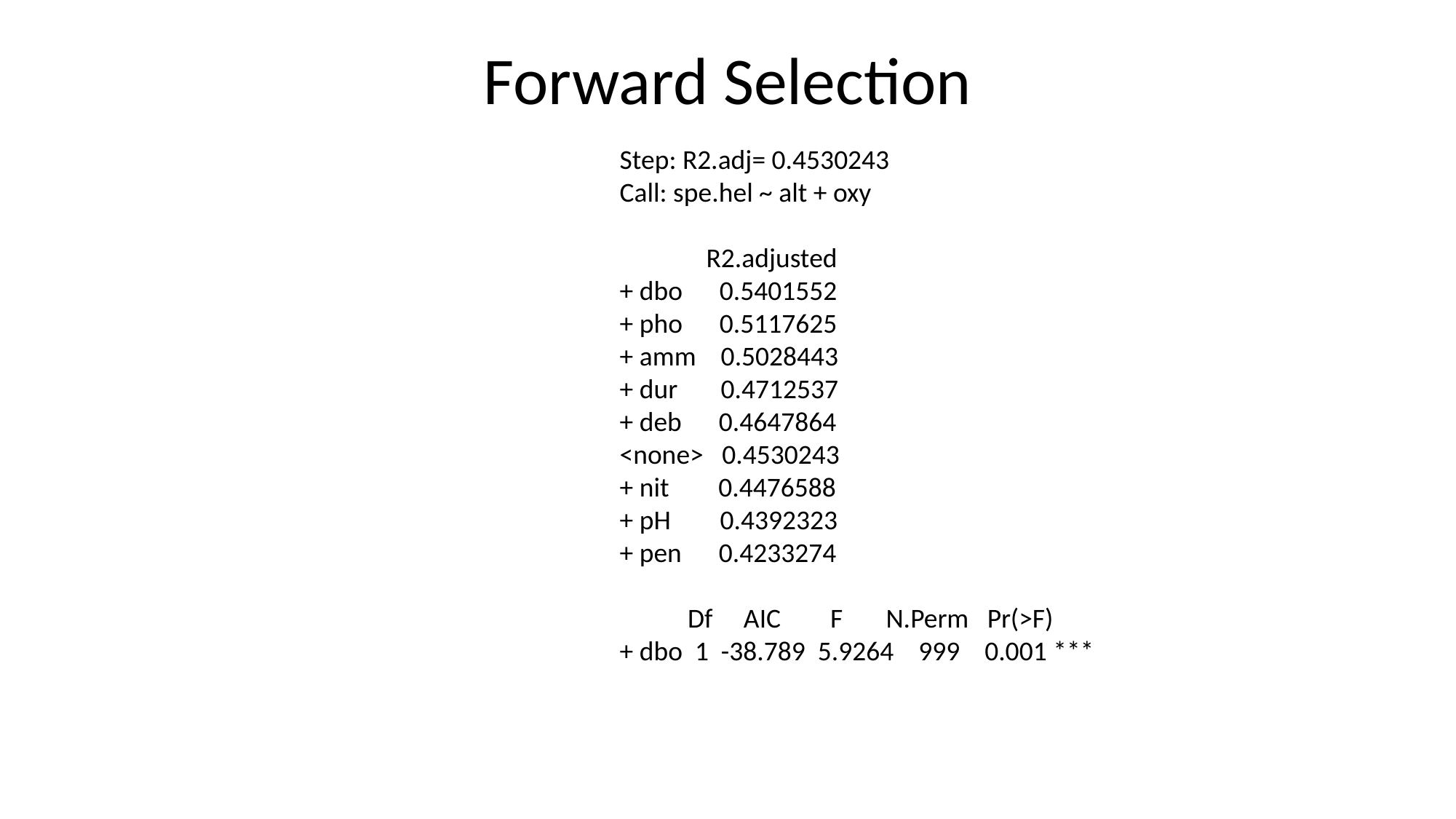

# Forward Selection
Step: R2.adj= 0.4530243
Call: spe.hel ~ alt + oxy

              R2.adjusted
+ dbo      0.5401552
+ pho      0.5117625
+ amm    0.5028443
+ dur       0.4712537
+ deb      0.4647864
<none>   0.4530243
+ nit        0.4476588
+ pH        0.4392323
+ pen      0.4233274

           Df     AIC        F       N.Perm   Pr(>F)
+ dbo  1  -38.789  5.9264    999    0.001 ***